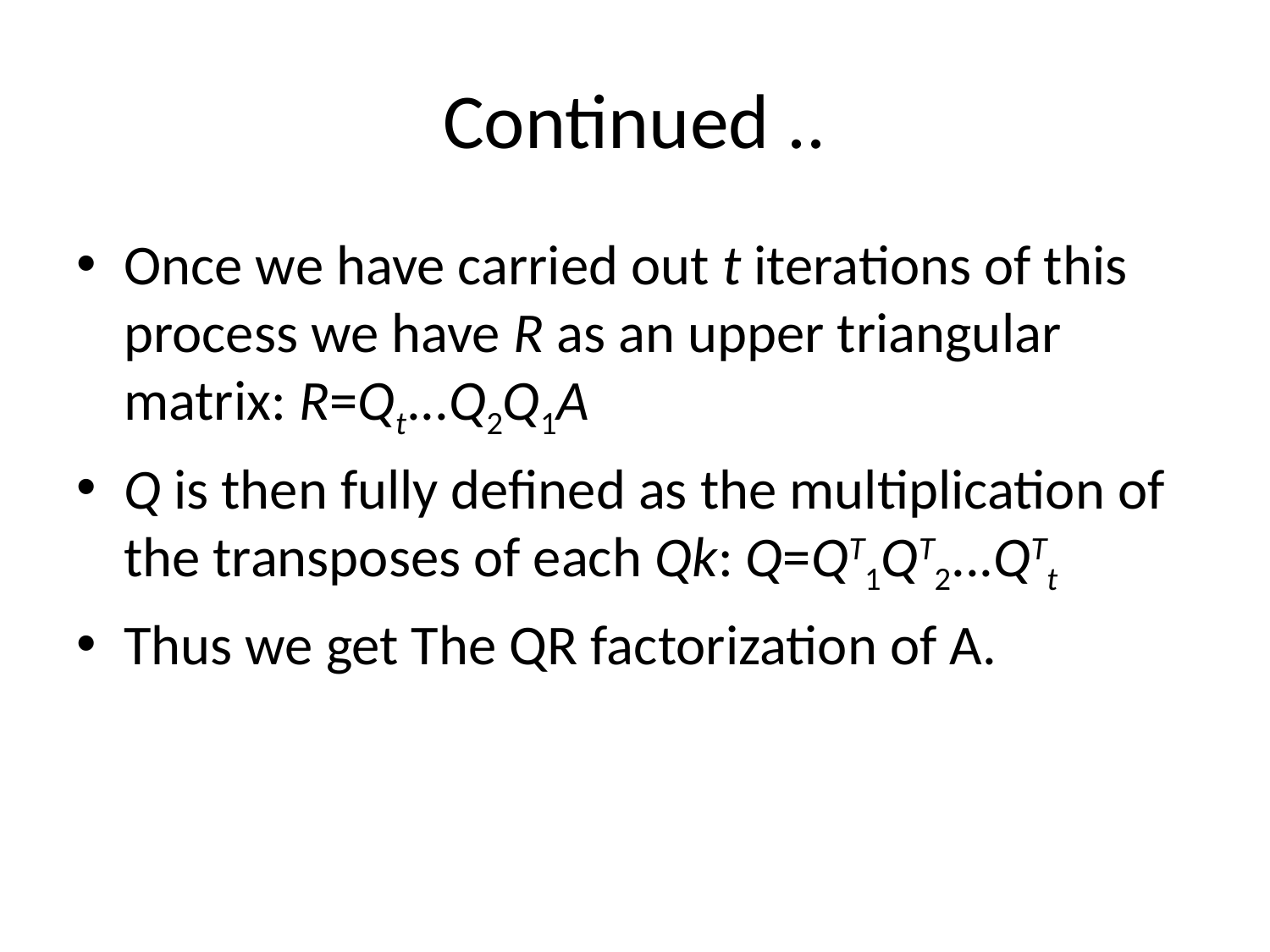

# Continued ..
Once we have carried out t iterations of this process we have R as an upper triangular matrix: R=Qt...Q2Q1A
Q is then fully defined as the multiplication of the transposes of each Qk: Q=QT1QT2...QTt
Thus we get The QR factorization of A.